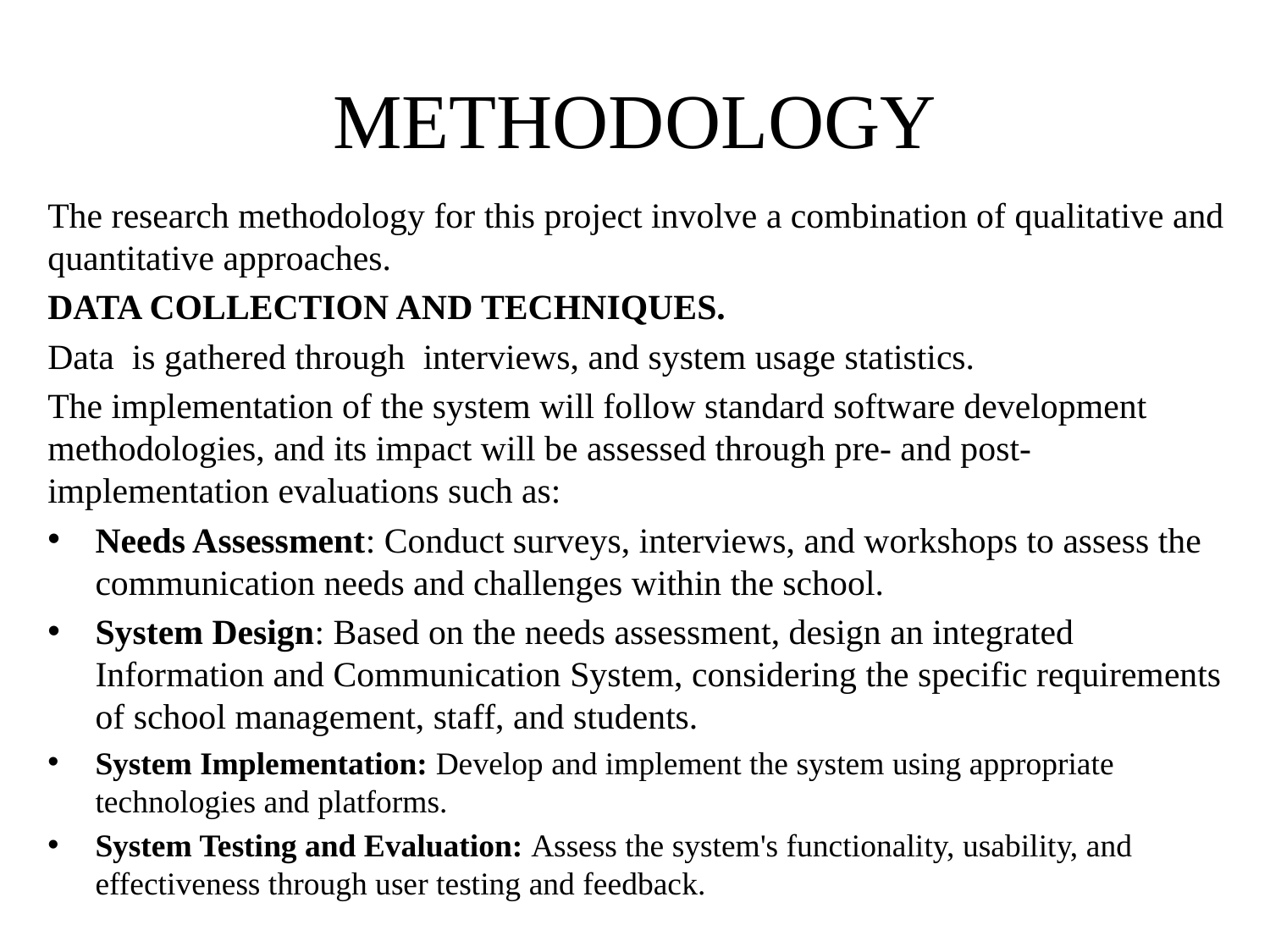

# METHODOLOGY
The research methodology for this project involve a combination of qualitative and quantitative approaches.
DATA COLLECTION AND TECHNIQUES.
Data  is gathered through  interviews, and system usage statistics.
The implementation of the system will follow standard software development methodologies, and its impact will be assessed through pre- and post-implementation evaluations such as:
Needs Assessment: Conduct surveys, interviews, and workshops to assess the communication needs and challenges within the school.
System Design: Based on the needs assessment, design an integrated Information and Communication System, considering the specific requirements of school management, staff, and students.
System Implementation: Develop and implement the system using appropriate technologies and platforms.
System Testing and Evaluation: Assess the system's functionality, usability, and effectiveness through user testing and feedback.